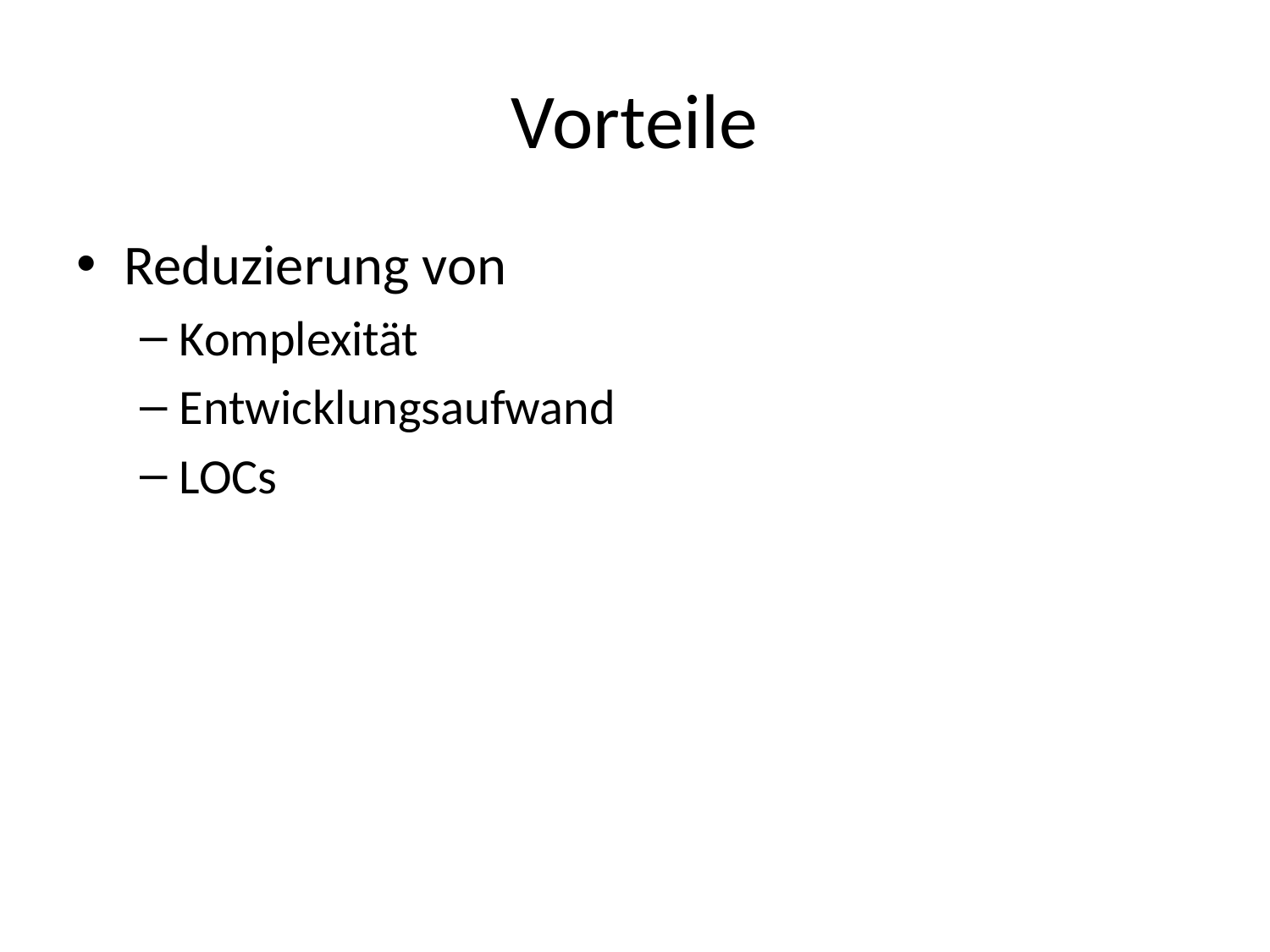

# Vorteile
Reduzierung von
Komplexität
Entwicklungsaufwand
LOCs